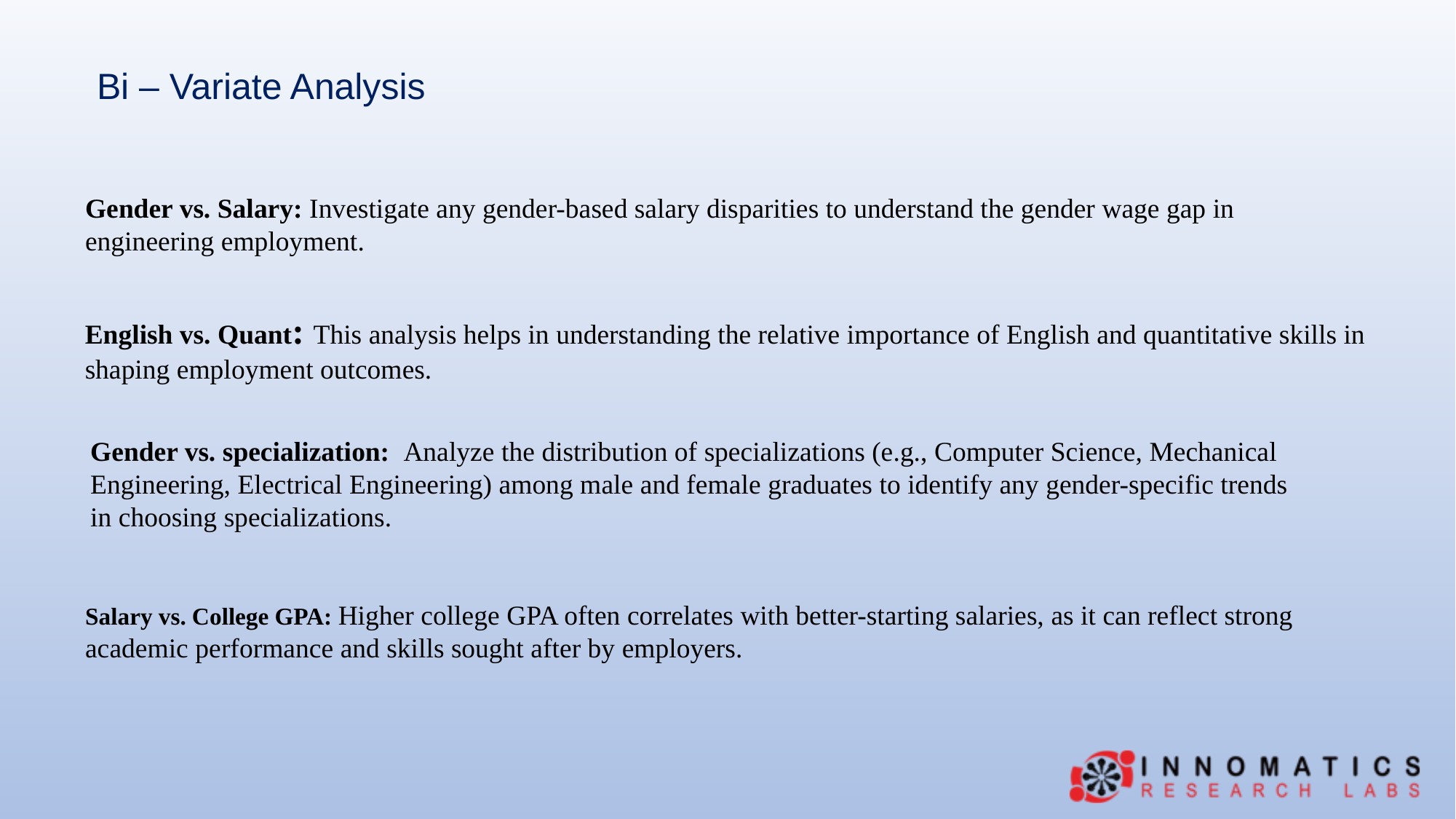

Bi – Variate Analysis
Gender vs. Salary: Investigate any gender-based salary disparities to understand the gender wage gap in engineering employment.
English vs. Quant: This analysis helps in understanding the relative importance of English and quantitative skills in shaping employment outcomes.
Gender vs. specialization:  Analyze the distribution of specializations (e.g., Computer Science, Mechanical Engineering, Electrical Engineering) among male and female graduates to identify any gender-specific trends in choosing specializations.
Salary vs. College GPA: Higher college GPA often correlates with better-starting salaries, as it can reflect strong academic performance and skills sought after by employers.